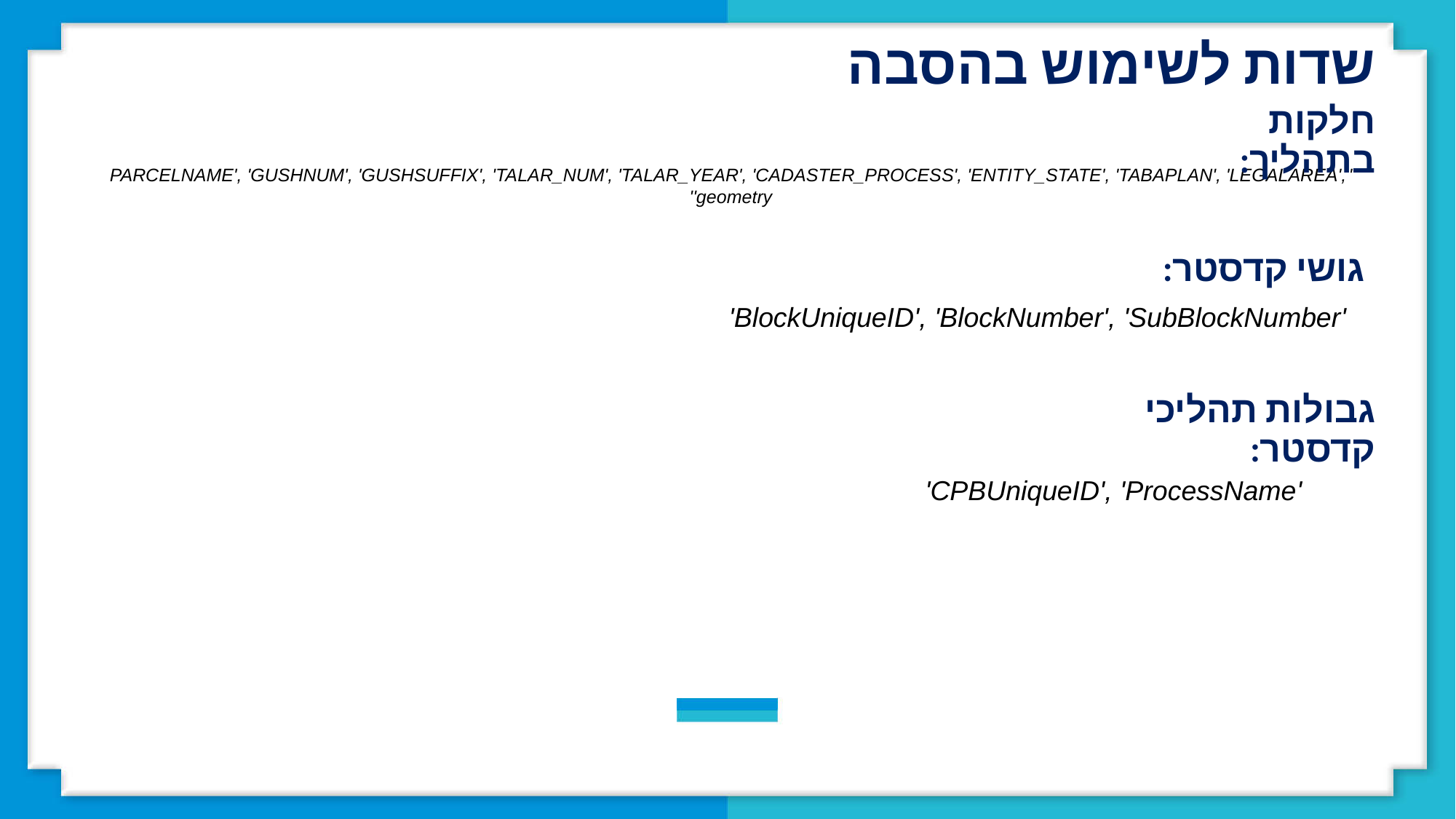

שדות לשימוש בהסבה
חלקות בתהליך:
'PARCELNAME', 'GUSHNUM', 'GUSHSUFFIX', 'TALAR_NUM', 'TALAR_YEAR', 'CADASTER_PROCESS', 'ENTITY_STATE', 'TABAPLAN', 'LEGALAREA', 'geometry'
גושי קדסטר:
'BlockUniqueID', 'BlockNumber', 'SubBlockNumber'
גבולות תהליכי קדסטר:
'CPBUniqueID', 'ProcessName'